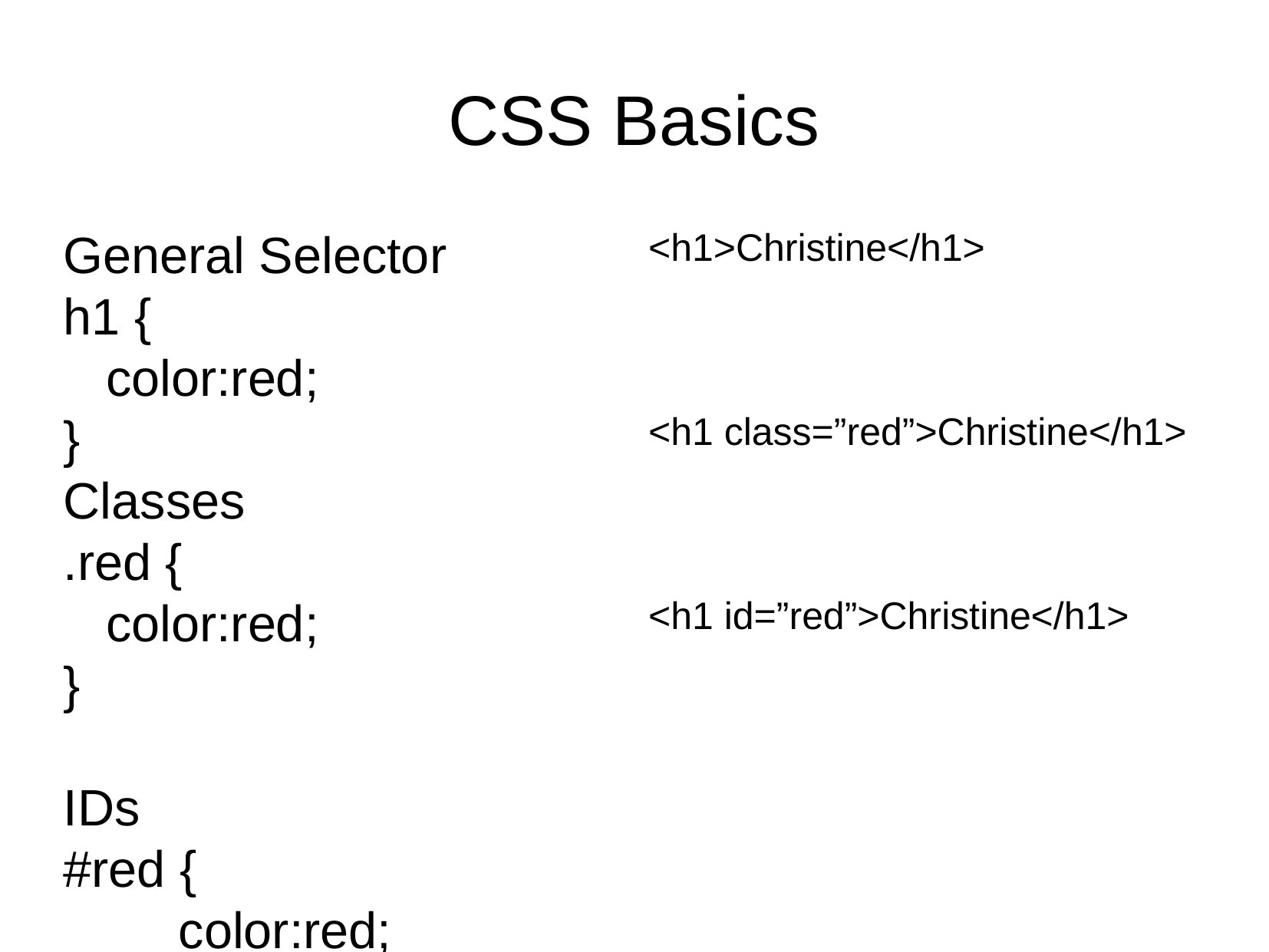

CSS Basics
General Selector
h1 {
   color:red;
}
Classes
.red {
   color:red;
}

IDs
#red {
	color:red;
}
<h1>Christine</h1>

<h1 class=”red”>Christine</h1>

<h1 id=”red”>Christine</h1>